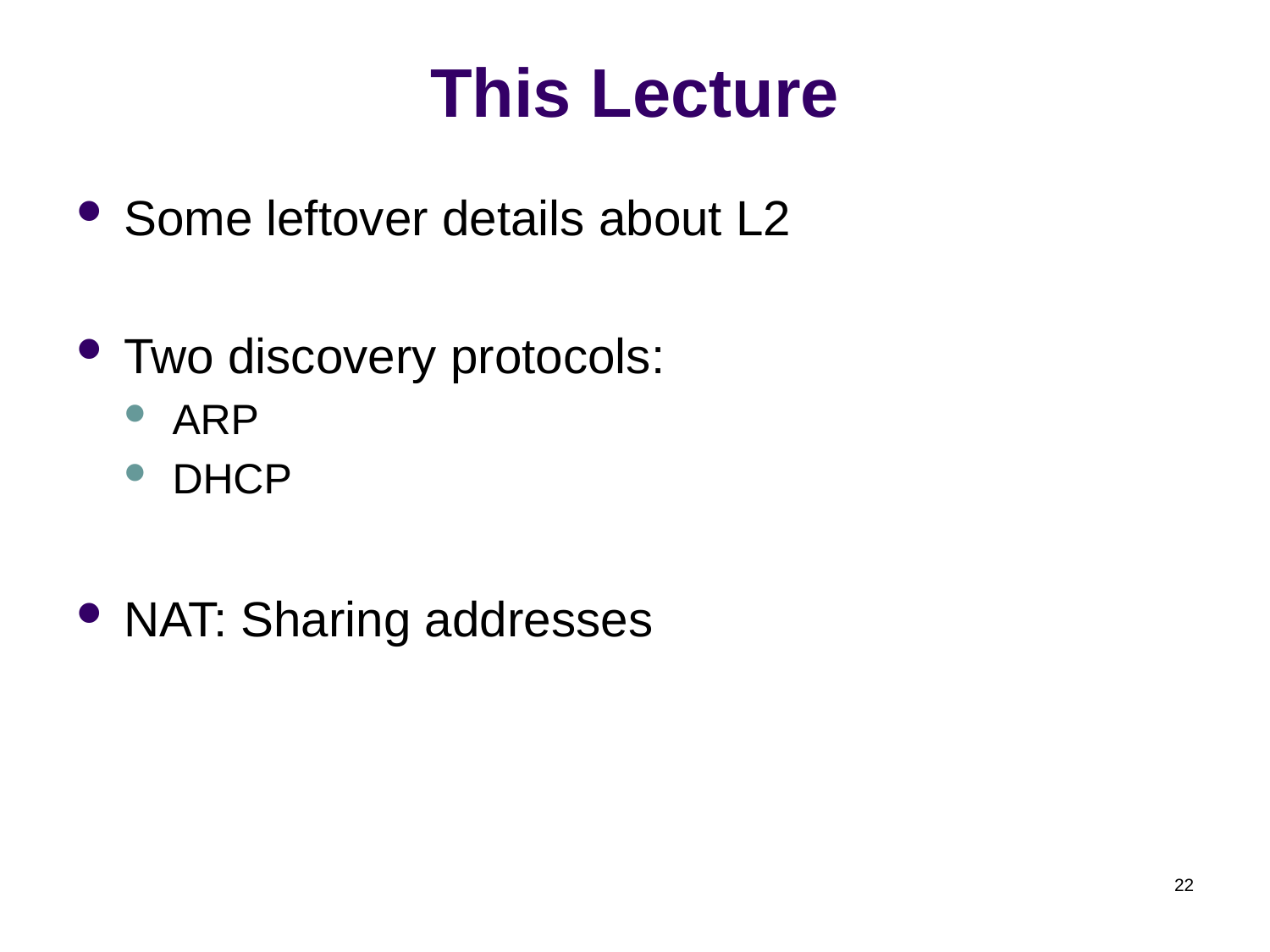

# This Lecture
Some leftover details about L2

Two discovery protocols:
ARP
DHCP

NAT: Sharing addresses
22